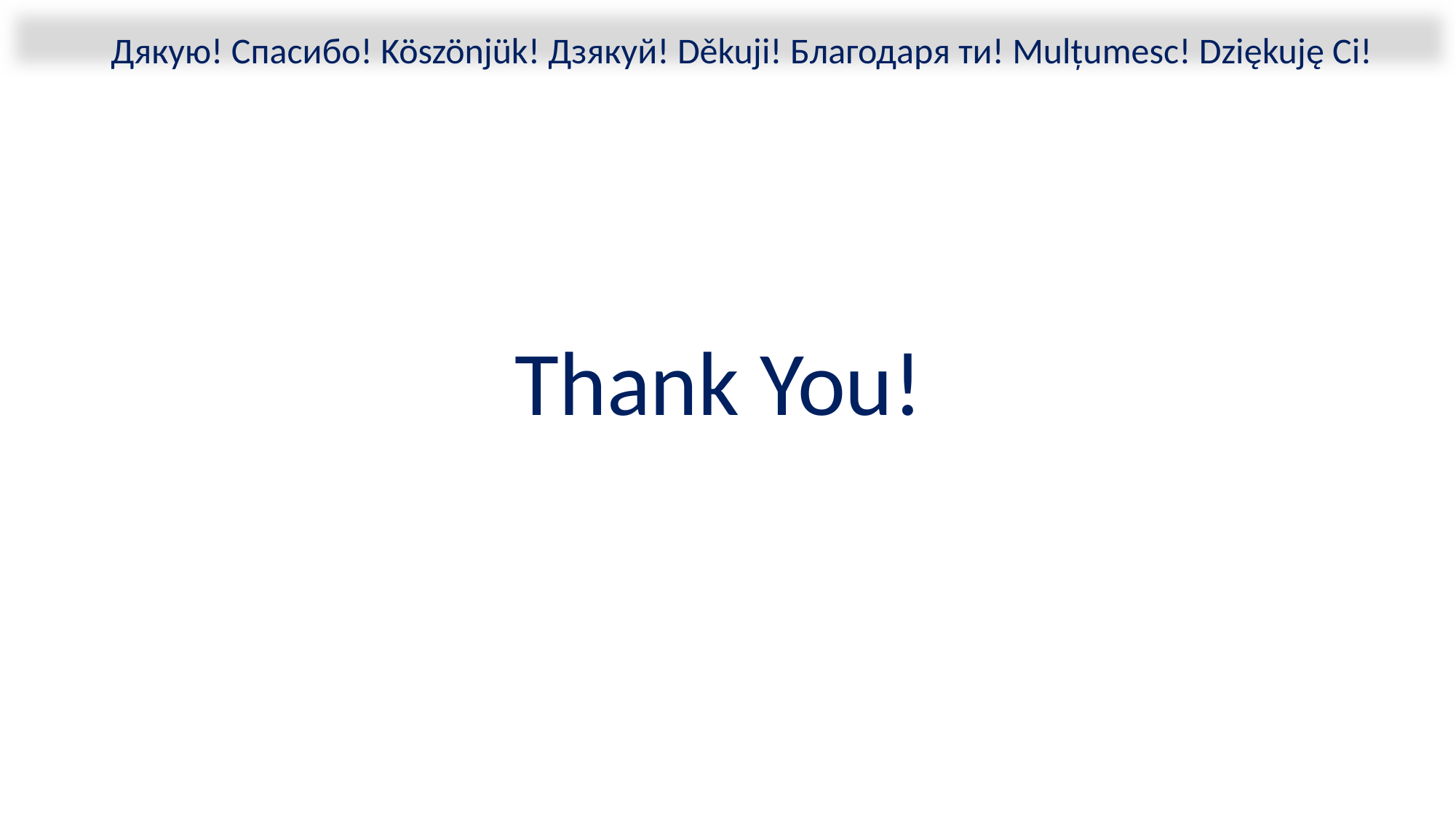

Дякую! Спасибо! Köszönjük! Дзякуй! Děkuji! Благодаря ти! Mulțumesc! Dziękuję Ci!

Thank You!